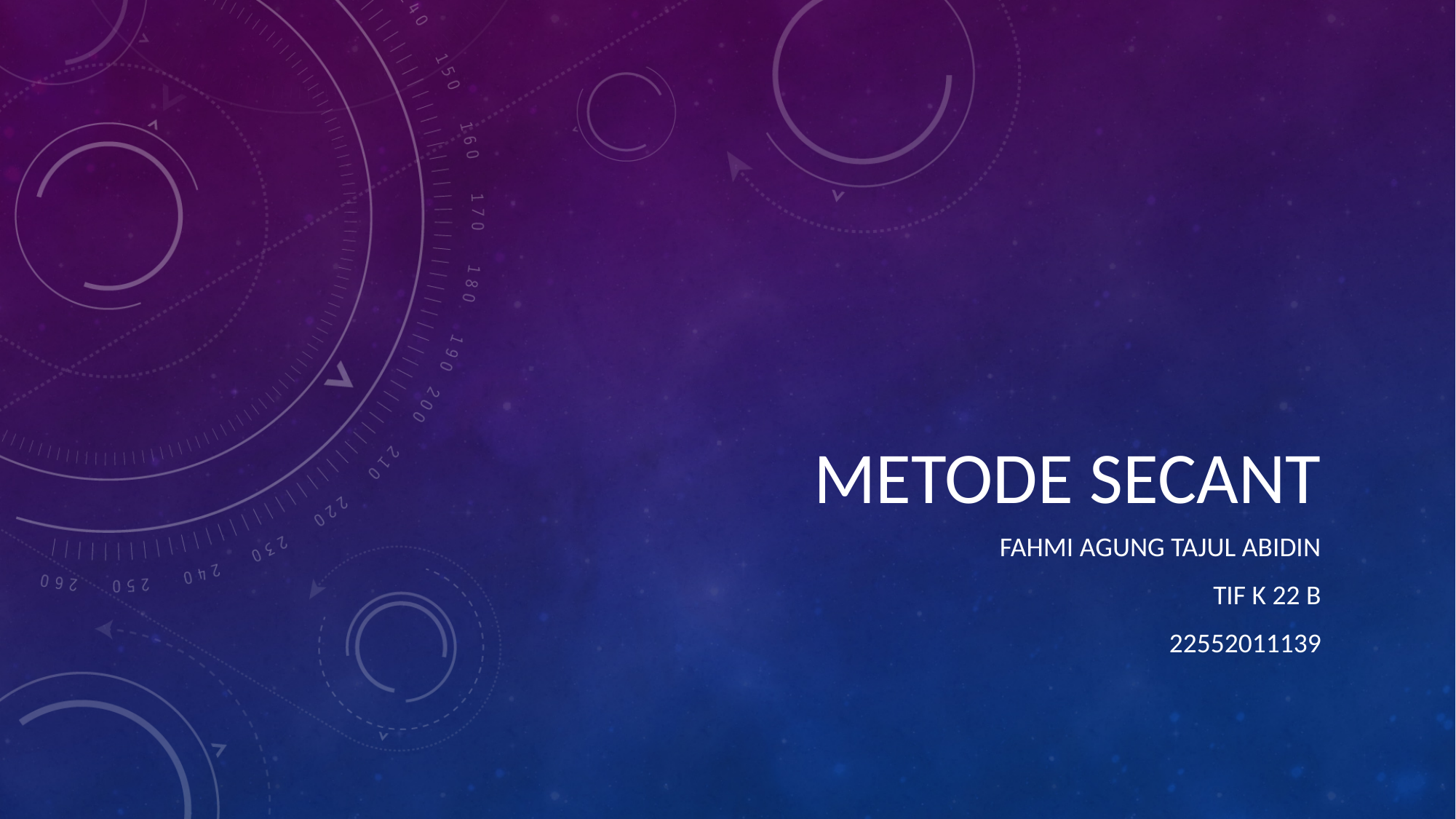

# Metode secant
FAHMI AGUNG TAJUL ABIDIN
Tif k 22 b
22552011139